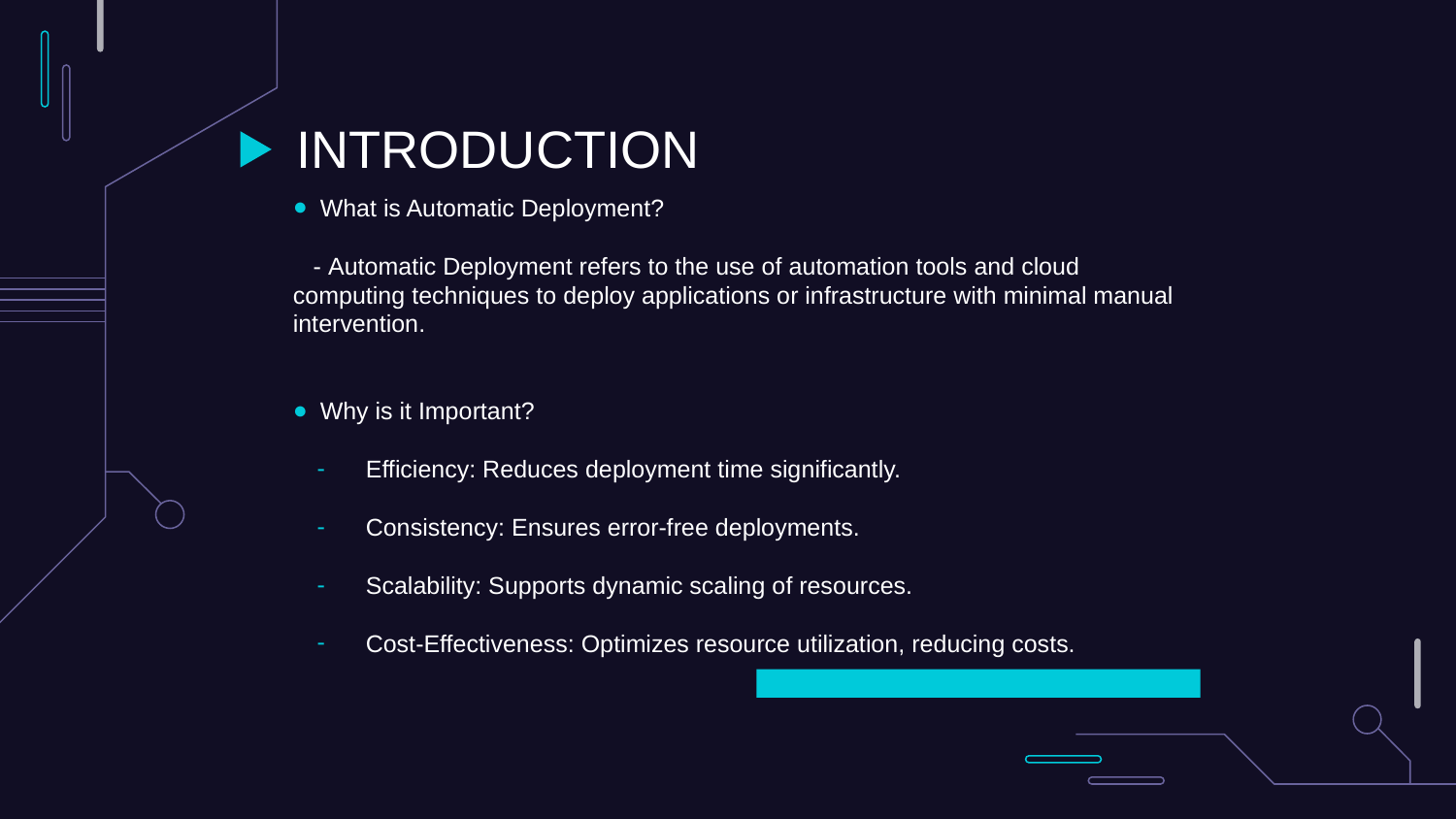

# INTRODUCTION

What is Automatic Deployment?

   - Automatic Deployment refers to the use of automation tools and cloud computing techniques to deploy applications or infrastructure with minimal manual intervention.

Why is it Important?

Efficiency: Reduces deployment time significantly.

Consistency: Ensures error-free deployments.

Scalability: Supports dynamic scaling of resources.

Cost-Effectiveness: Optimizes resource utilization, reducing costs.